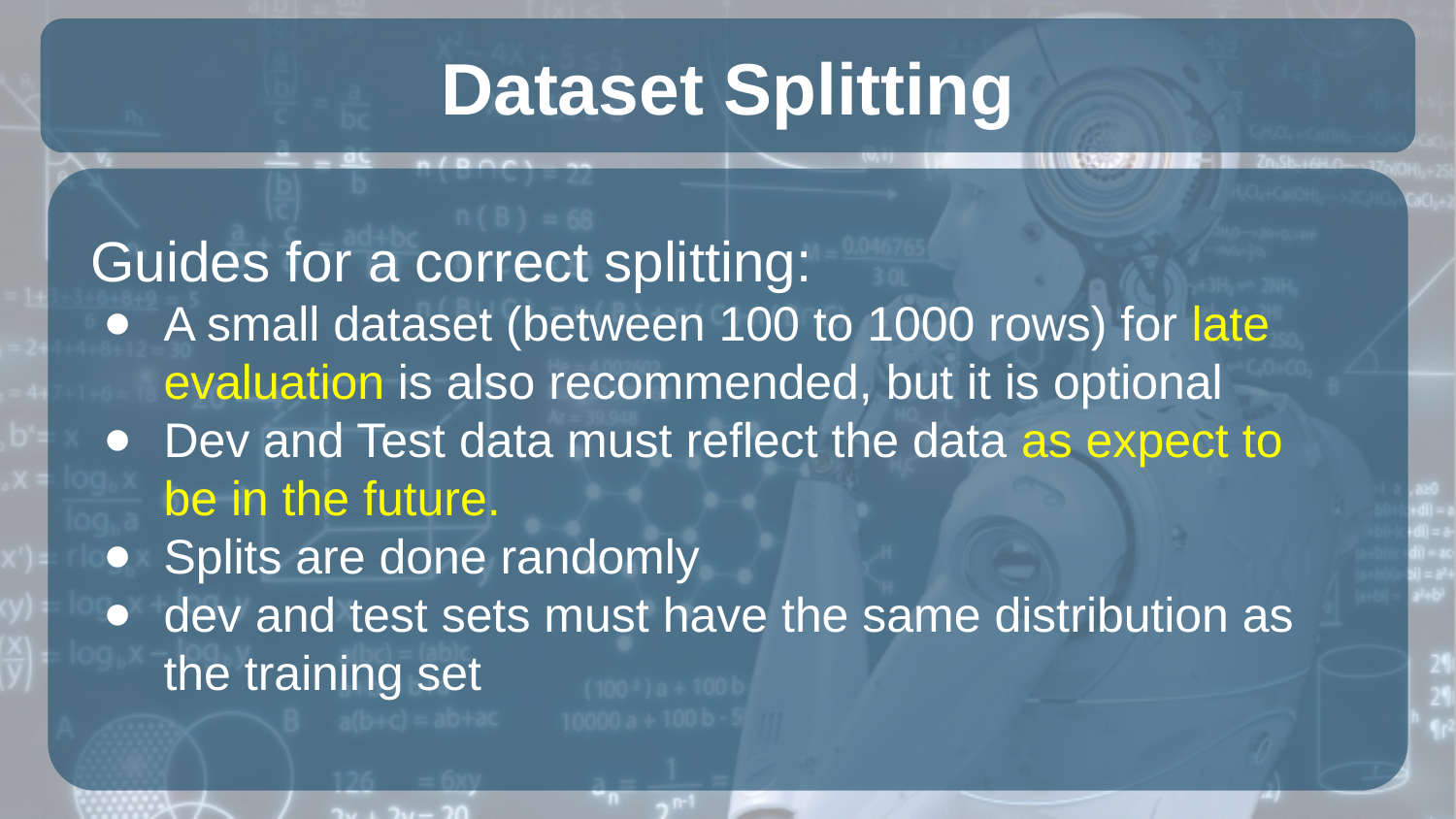

# Dataset Splitting
Guides for a correct splitting:
A small dataset (between 100 to 1000 rows) for late evaluation is also recommended, but it is optional
Dev and Test data must reflect the data as expect to be in the future.
Splits are done randomly
dev and test sets must have the same distribution as the training set